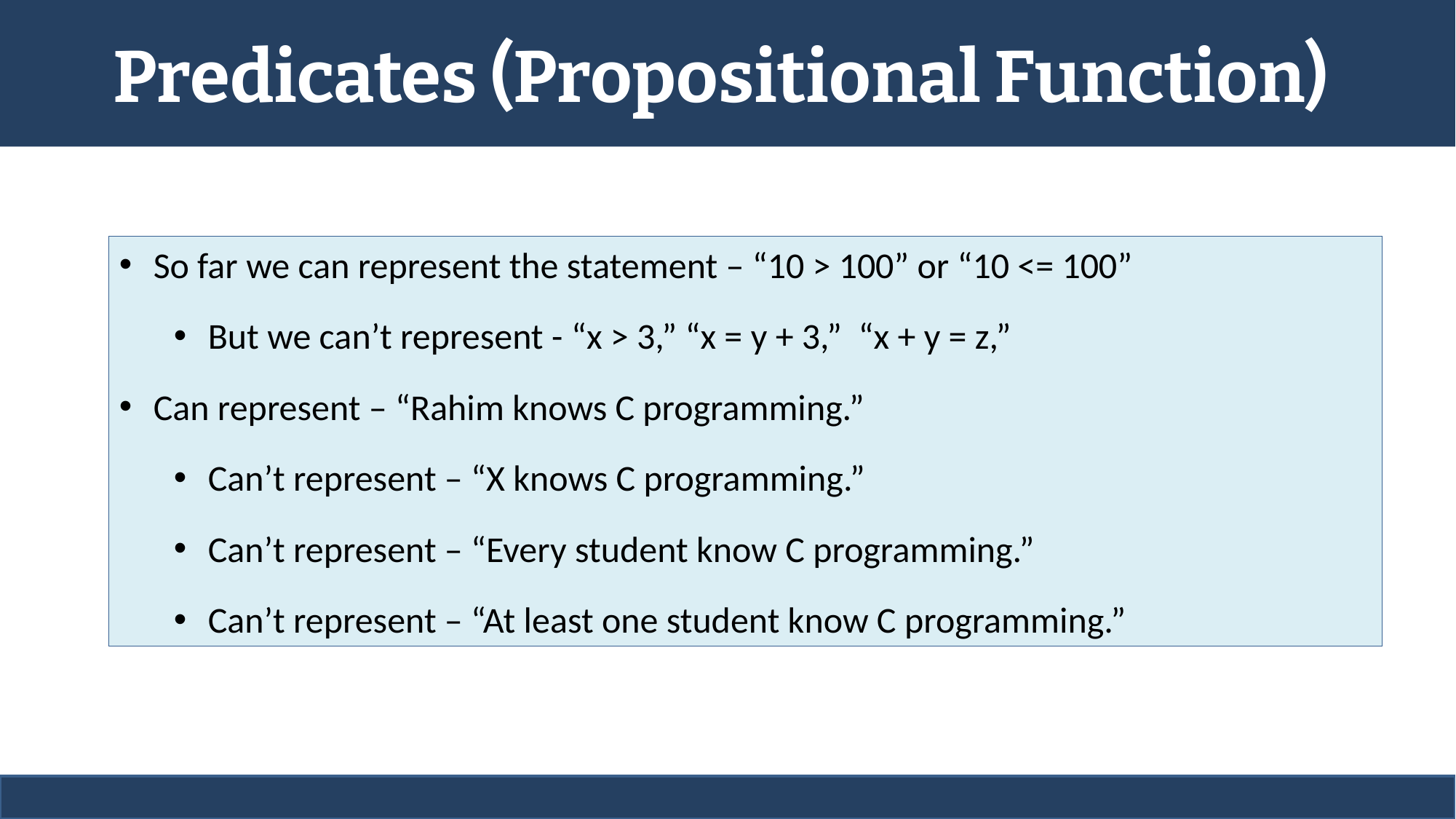

# Predicates (Propositional Function)
So far we can represent the statement – “10 > 100” or “10 <= 100”
But we can’t represent - “x > 3,” “x = y + 3,”  “x + y = z,”
Can represent – “Rahim knows C programming.”
Can’t represent – “X knows C programming.”
Can’t represent – “Every student know C programming.”
Can’t represent – “At least one student know C programming.”
3